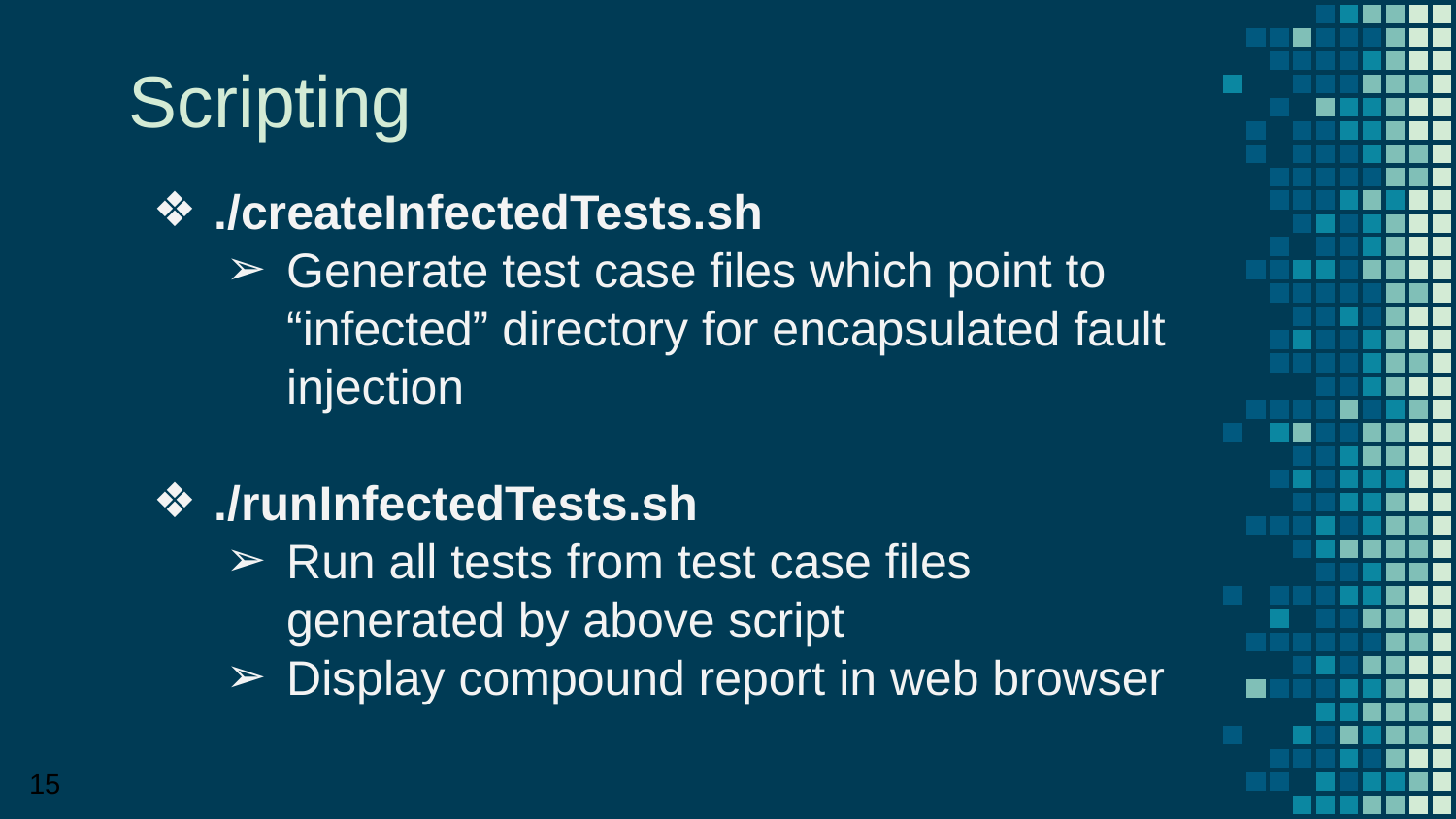

Scripting
./createInfectedTests.sh
Generate test case files which point to “infected” directory for encapsulated fault injection

./runInfectedTests.sh
Run all tests from test case files generated by above script
Display compound report in web browser

15